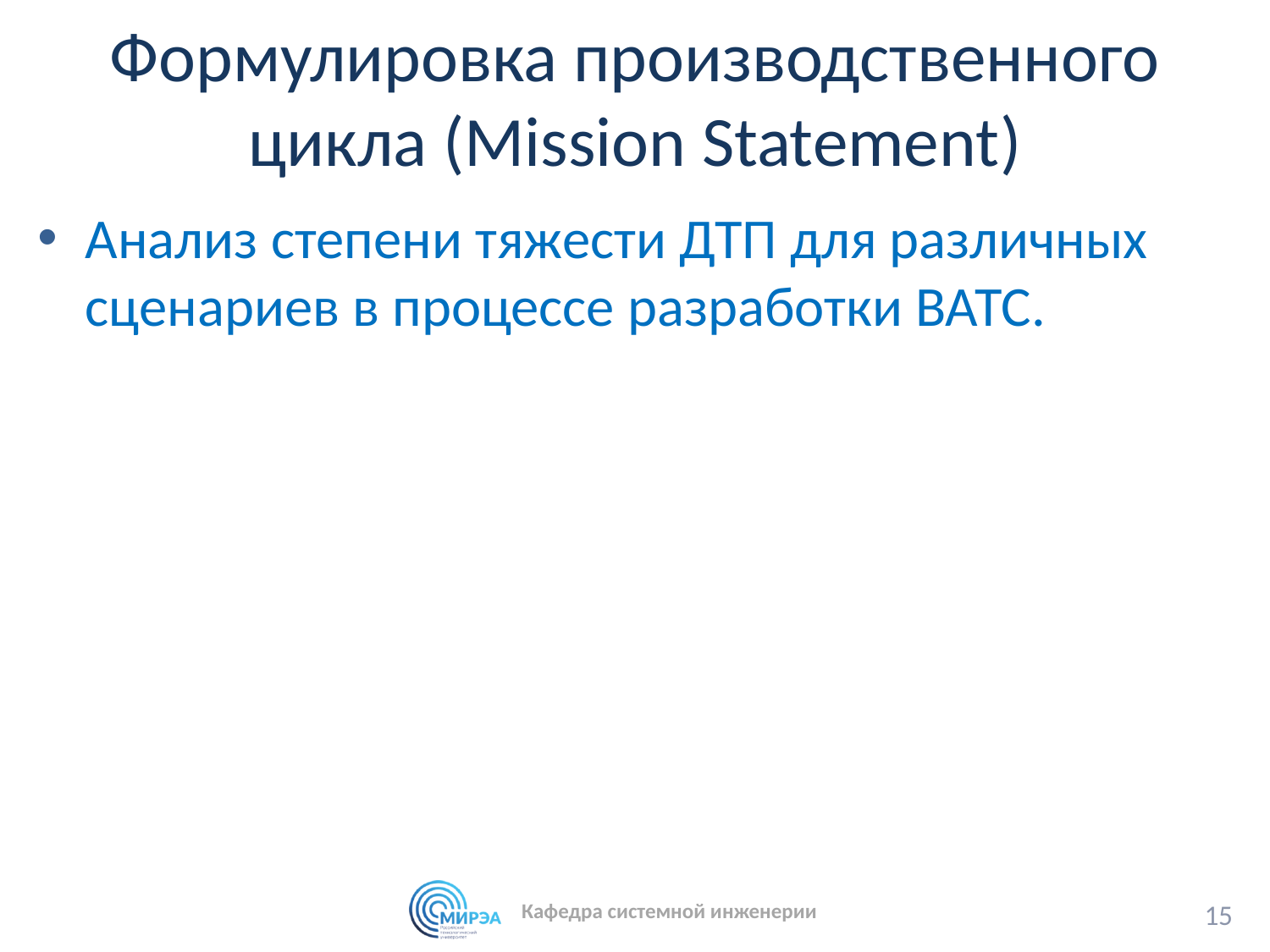

# Формулировка производственного цикла (Mission Statement)
Анализ степени тяжести ДТП для различных сценариев в процессе разработки ВАТС.
15